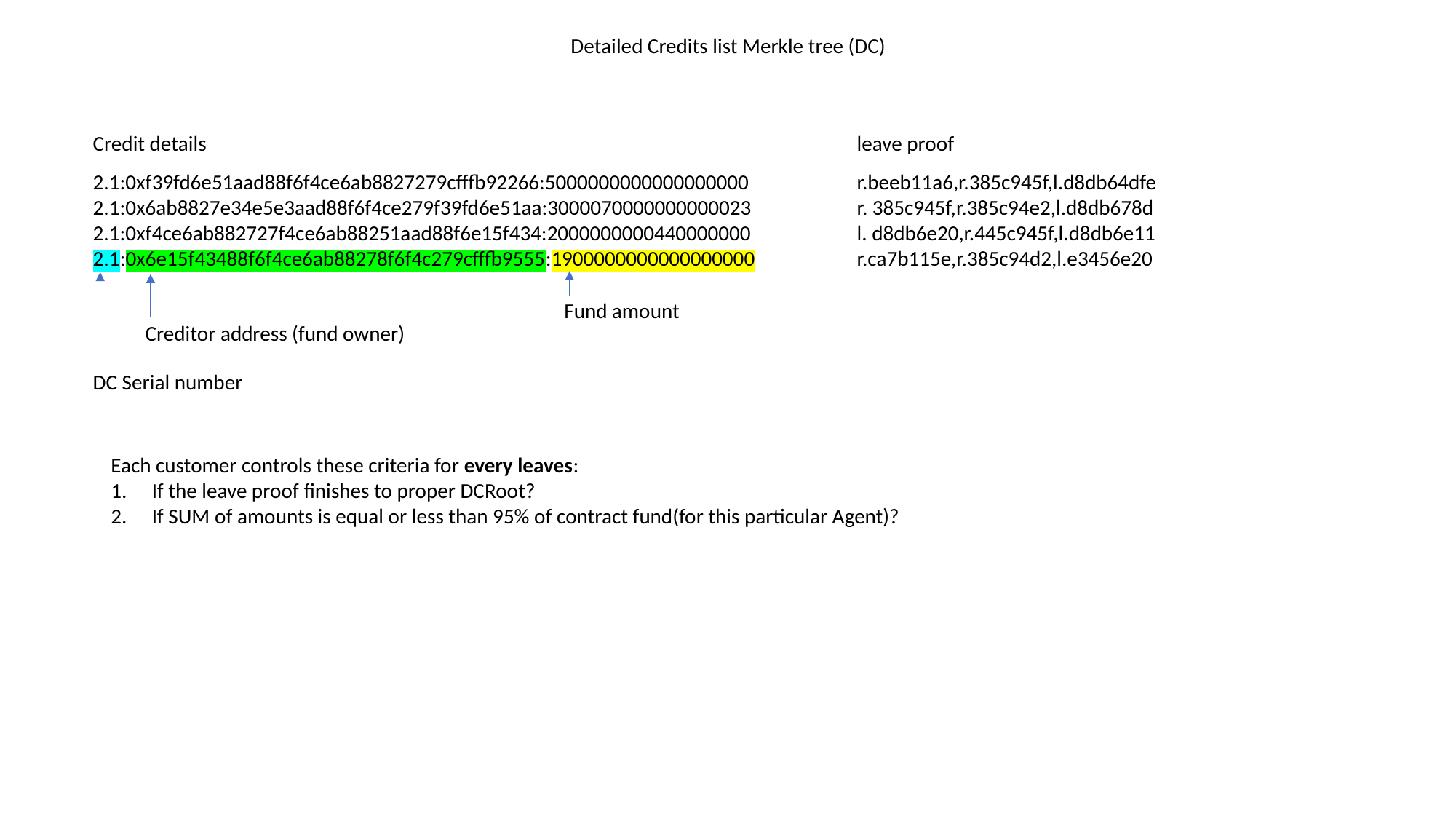

Detailed Credits list Merkle tree (DC)
Credit details						leave proof
2.1:0xf39fd6e51aad88f6f4ce6ab8827279cfffb92266:5000000000000000000	r.beeb11a6,r.385c945f,l.d8db64dfe
2.1:0x6ab8827e34e5e3aad88f6f4ce279f39fd6e51aa:3000070000000000023	r. 385c945f,r.385c94e2,l.d8db678d
2.1:0xf4ce6ab882727f4ce6ab88251aad88f6e15f434:2000000000440000000	l. d8db6e20,r.445c945f,l.d8db6e11
2.1:0x6e15f43488f6f4ce6ab88278f6f4c279cfffb9555:1900000000000000000	r.ca7b115e,r.385c94d2,l.e3456e20

Fund amount
Creditor address (fund owner)
DC Serial number
Each customer controls these criteria for every leaves:
If the leave proof finishes to proper DCRoot?
If SUM of amounts is equal or less than 95% of contract fund(for this particular Agent)?